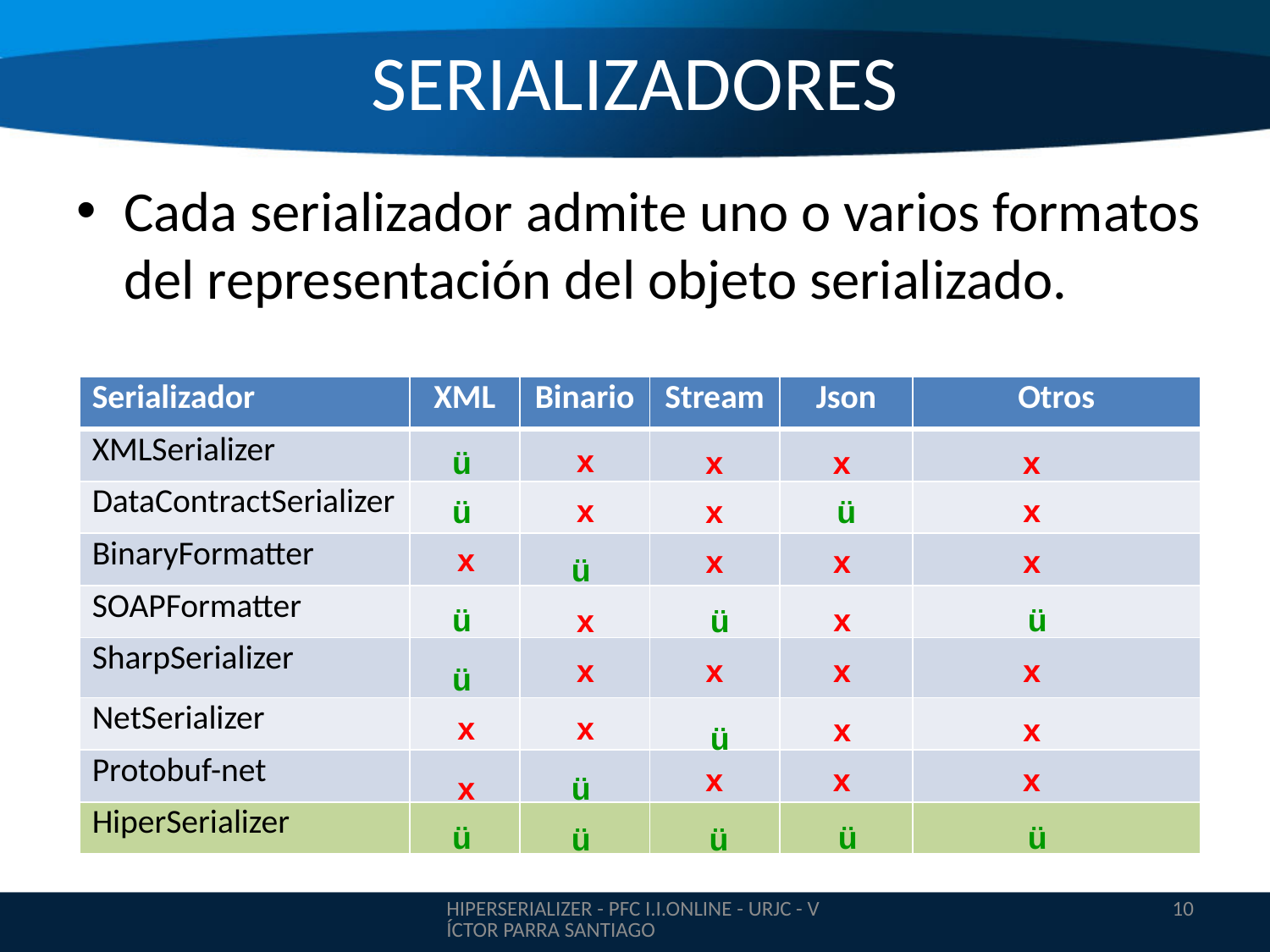

# SERIALIZADORES
Cada serializador admite uno o varios formatos del representación del objeto serializado.

| Serializador | XML | Binario | Stream | Json | Otros |
| --- | --- | --- | --- | --- | --- |
| XMLSerializer |  |  |  |  |  |
| DataContractSerializer |  |  |  |  |  |
| BinaryFormatter |  |  |  |  |  |
| SOAPFormatter |  |  |  |  |  |
| SharpSerializer |  |  |  |  |  |
| NetSerializer |  |  |  |  |  |
| Protobuf-net |  |  |  |  |  |
| HiperSerializer |  |  |  |  |  |
x
ü
x
x
x
x
x
ü
x
ü
x
x
x
x
ü
ü
x
ü
x
ü
x
x
x
x
ü
x
x
x
x
ü
x
x
x
x
ü
ü
ü
ü
ü
ü
HIPERSERIALIZER - PFC I.I.ONLINE - URJC - VÍCTOR PARRA SANTIAGO
10